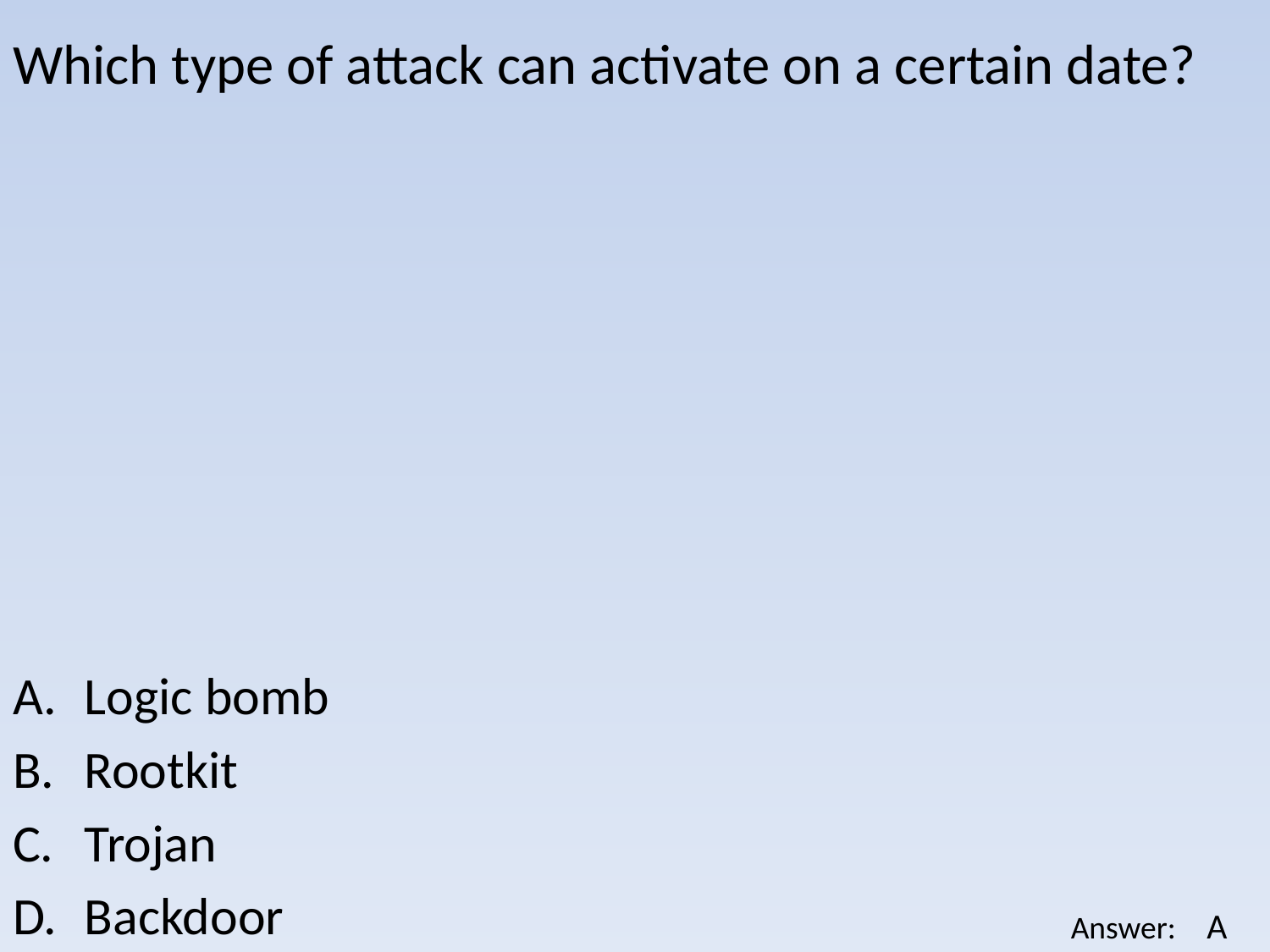

Which type of attack can activate on a certain date?
Logic bomb
Rootkit
Trojan
Backdoor
A